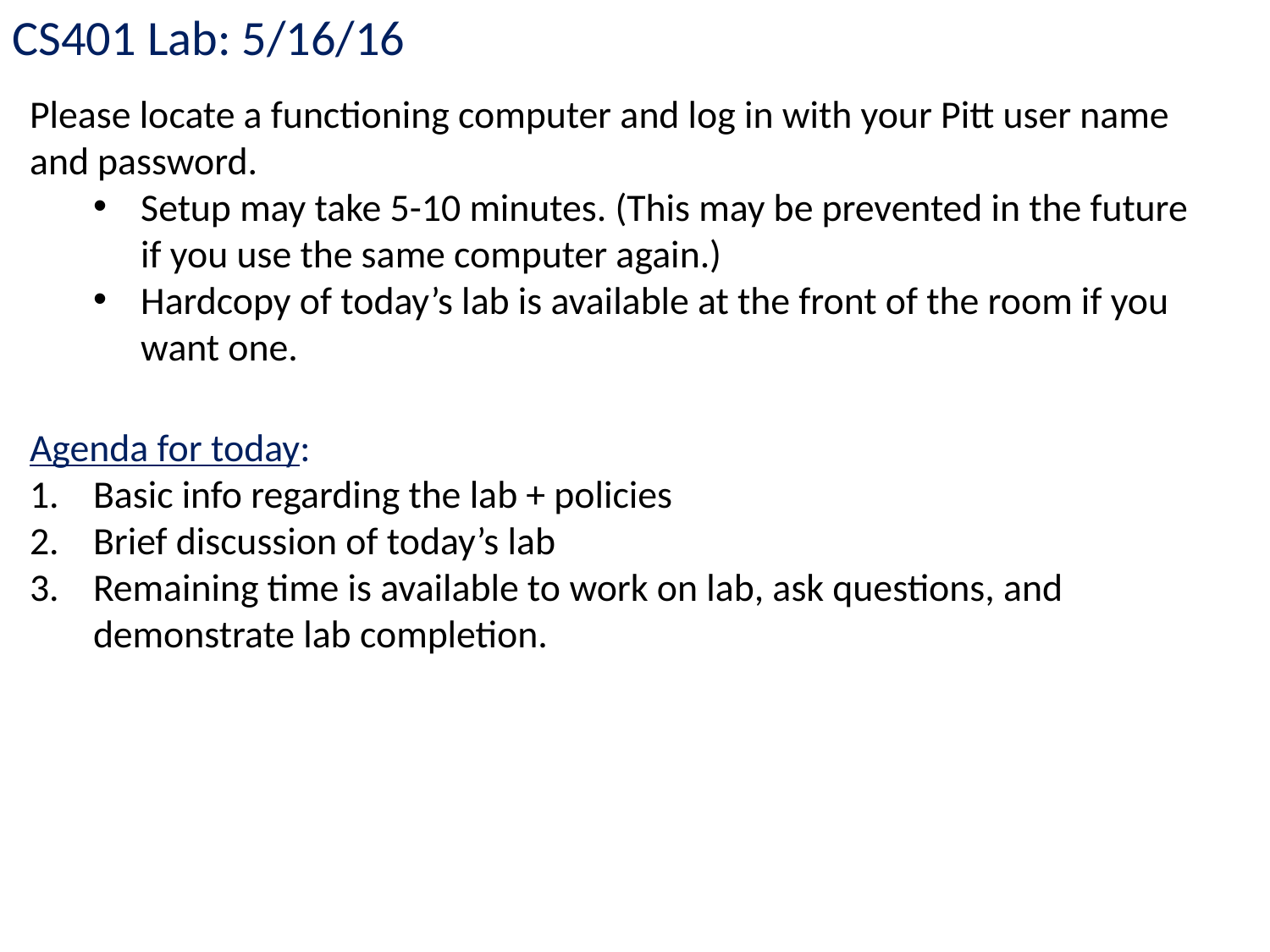

CS401 Lab: 5/16/16
Please locate a functioning computer and log in with your Pitt user name and password.
Setup may take 5-10 minutes. (This may be prevented in the future if you use the same computer again.)
Hardcopy of today’s lab is available at the front of the room if you want one.

Agenda for today:
Basic info regarding the lab + policies
Brief discussion of today’s lab
Remaining time is available to work on lab, ask questions, and demonstrate lab completion.